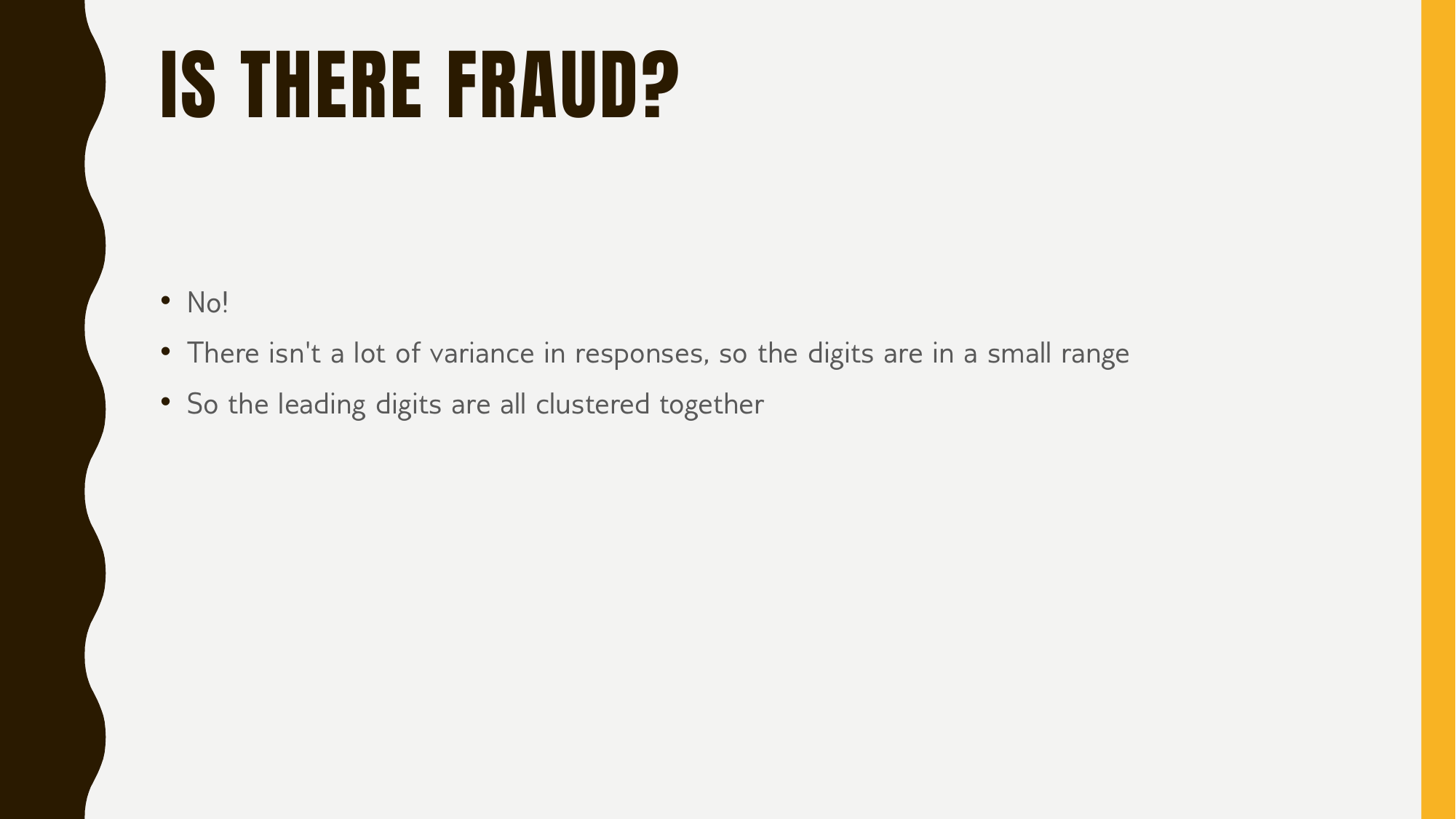

# Is there fraud?
No!
There isn't a lot of variance in responses, so the digits are in a small range
So the leading digits are all clustered together